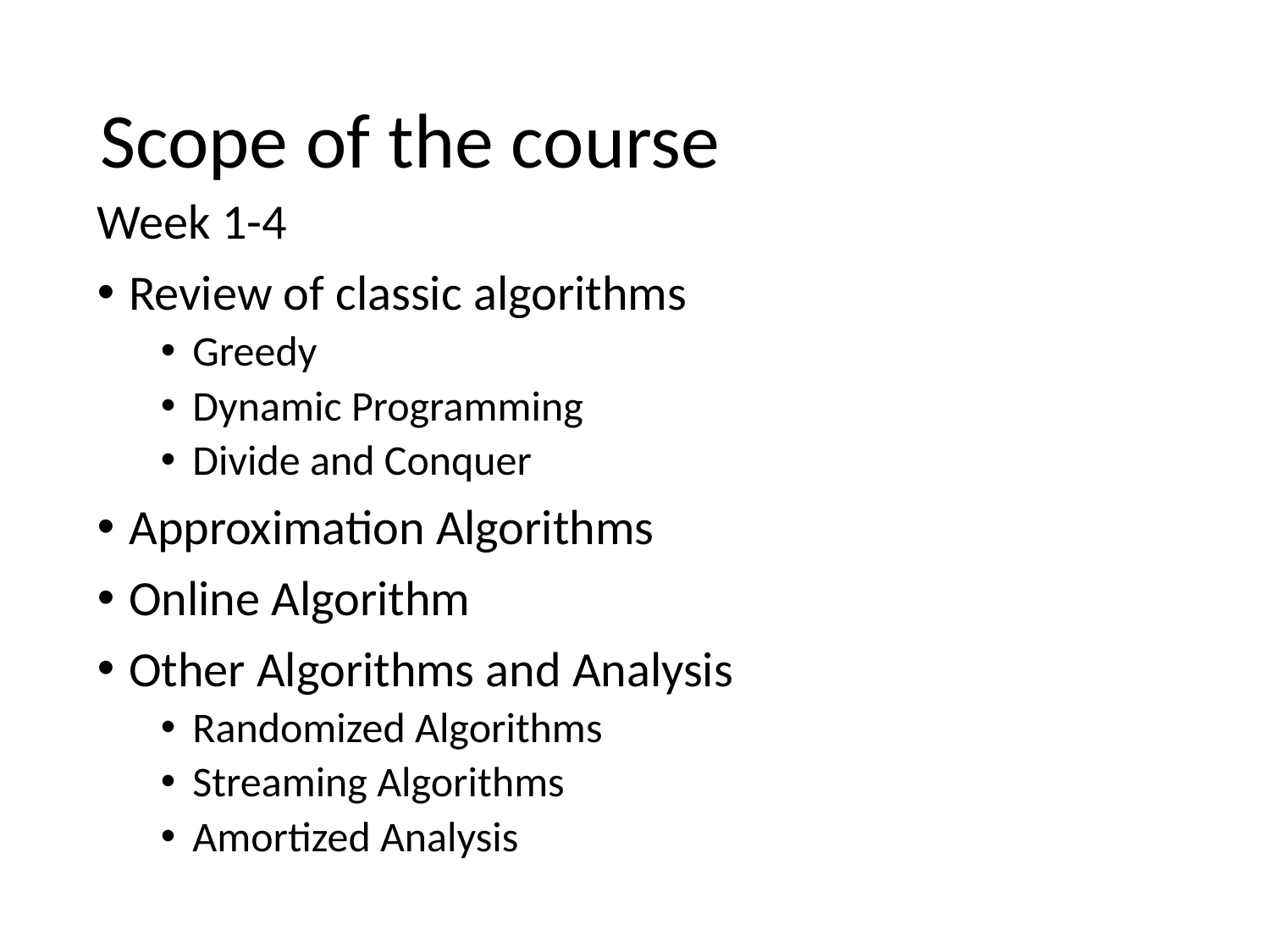

# Scope of the course
Week 1-4
Review of classic algorithms
Greedy
Dynamic Programming
Divide and Conquer
Approximation Algorithms
Online Algorithm
Other Algorithms and Analysis
Randomized Algorithms
Streaming Algorithms
Amortized Analysis